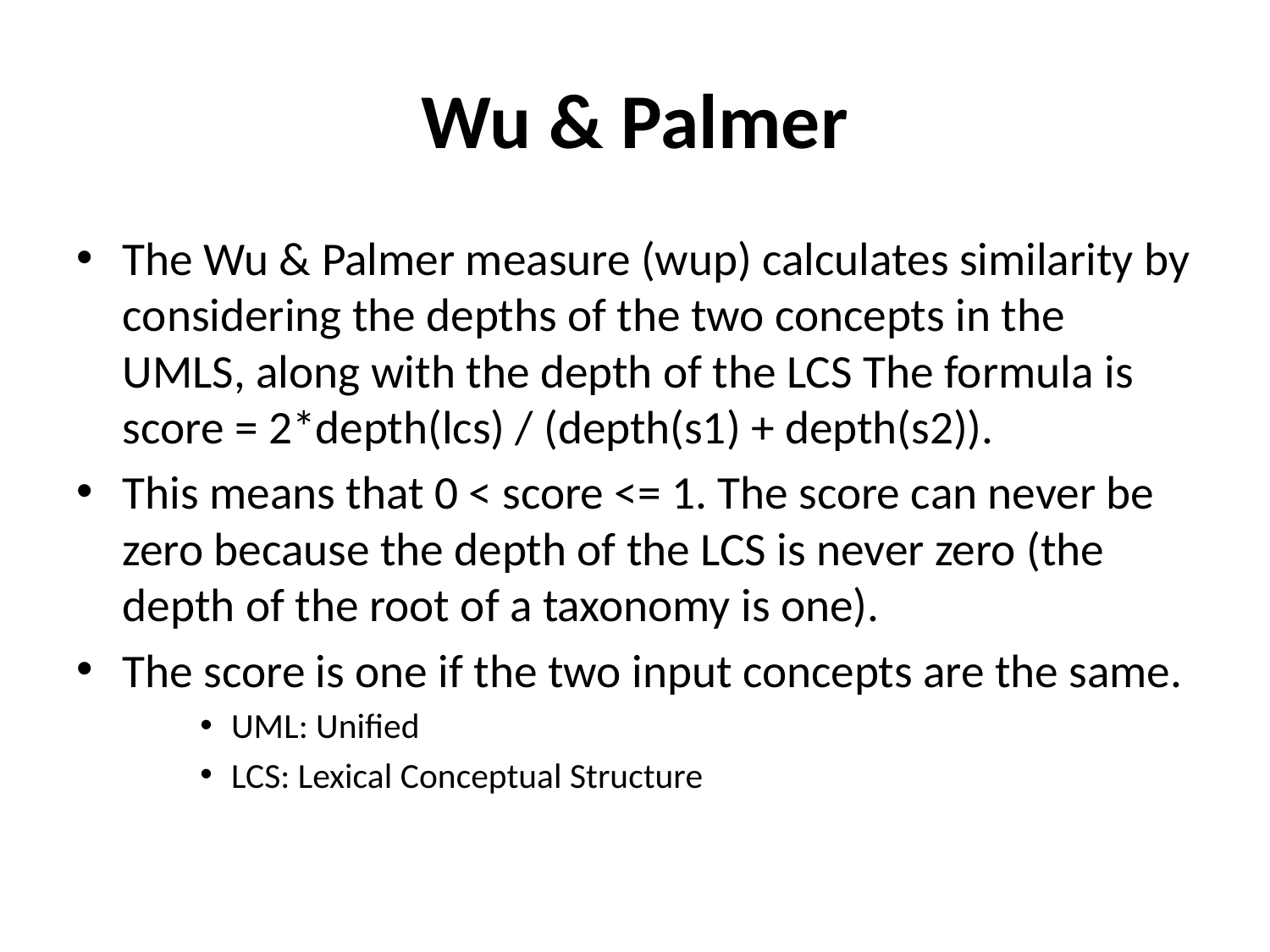

# Wu & Palmer
The Wu & Palmer measure (wup) calculates similarity by considering the depths of the two concepts in the UMLS, along with the depth of the LCS The formula is score = 2*depth(lcs) / (depth(s1) + depth(s2)).
This means that 0 < score <= 1. The score can never be zero because the depth of the LCS is never zero (the depth of the root of a taxonomy is one).
The score is one if the two input concepts are the same.
UML: Unified
LCS: Lexical Conceptual Structure